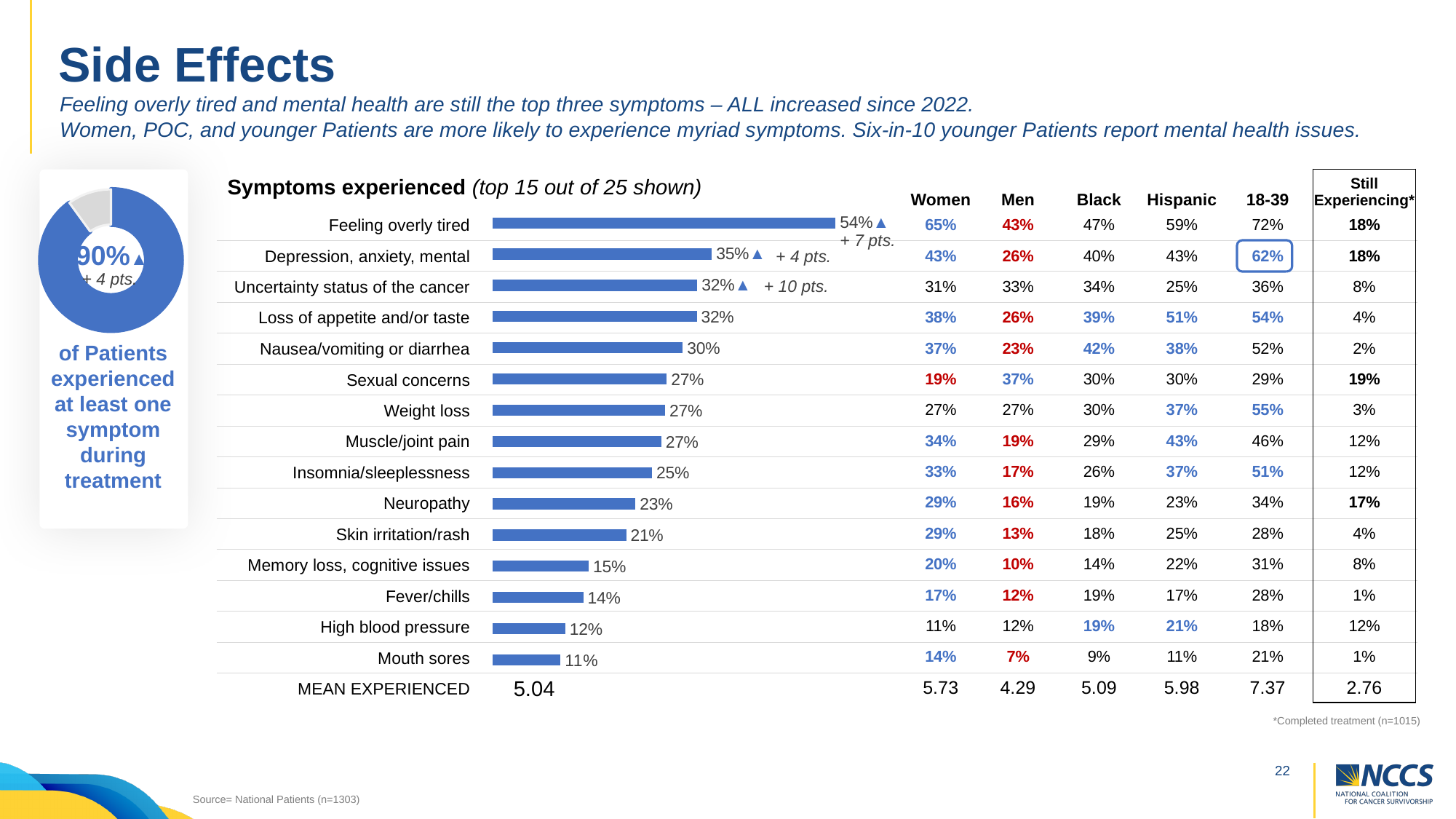

# Side Effects
Feeling overly tired and mental health are still the top three symptoms – ALL increased since 2022.
Women, POC, and younger Patients are more likely to experience myriad symptoms. Six-in-10 younger Patients report mental health issues.
Symptoms experienced (top 15 out of 25 shown)

| Women | Men | Black | Hispanic | 18-39 | Still Experiencing\* |
| --- | --- | --- | --- | --- | --- |
| 65% | 43% | 47% | 59% | 72% | 18% |
| 43% | 26% | 40% | 43% | 62% | 18% |
| 31% | 33% | 34% | 25% | 36% | 8% |
| 38% | 26% | 39% | 51% | 54% | 4% |
| 37% | 23% | 42% | 38% | 52% | 2% |
| 19% | 37% | 30% | 30% | 29% | 19% |
| 27% | 27% | 30% | 37% | 55% | 3% |
| 34% | 19% | 29% | 43% | 46% | 12% |
| 33% | 17% | 26% | 37% | 51% | 12% |
| 29% | 16% | 19% | 23% | 34% | 17% |
| 29% | 13% | 18% | 25% | 28% | 4% |
| 20% | 10% | 14% | 22% | 31% | 8% |
| 17% | 12% | 19% | 17% | 28% | 1% |
| 11% | 12% | 19% | 21% | 18% | 12% |
| 14% | 7% | 9% | 11% | 21% | 1% |
| 5.73 | 4.29 | 5.09 | 5.98 | 7.37 | 2.76 |

### Chart

| Category | Column1 |
|---|---|
| of Patients experienced at least one symptom during treatment | 90.0 |

[unsupported chart]

| Feeling overly tired |  |
| --- | --- |
| Depression, anxiety, mental |  |
| Uncertainty status of the cancer |  |
| Loss of appetite and/or taste |  |
| Nausea/vomiting or diarrhea |  |
| Sexual concerns |  |
| Weight loss |  |
| Muscle/joint pain |  |
| Insomnia/sleeplessness |  |
| Neuropathy |  |
| Skin irritation/rash |  |
| Memory loss, cognitive issues |  |
| Fever/chills |  |
| High blood pressure |  |
| Mouth sores |  |
| MEAN EXPERIENCED | 5.04 |
+ 7 pts.
90%▲
+ 4 pts.

+ 4 pts.
+ 10 pts.
of Patients experienced at least one symptom during treatment
*Completed treatment (n=1015)
Source= National Patients (n=1303)